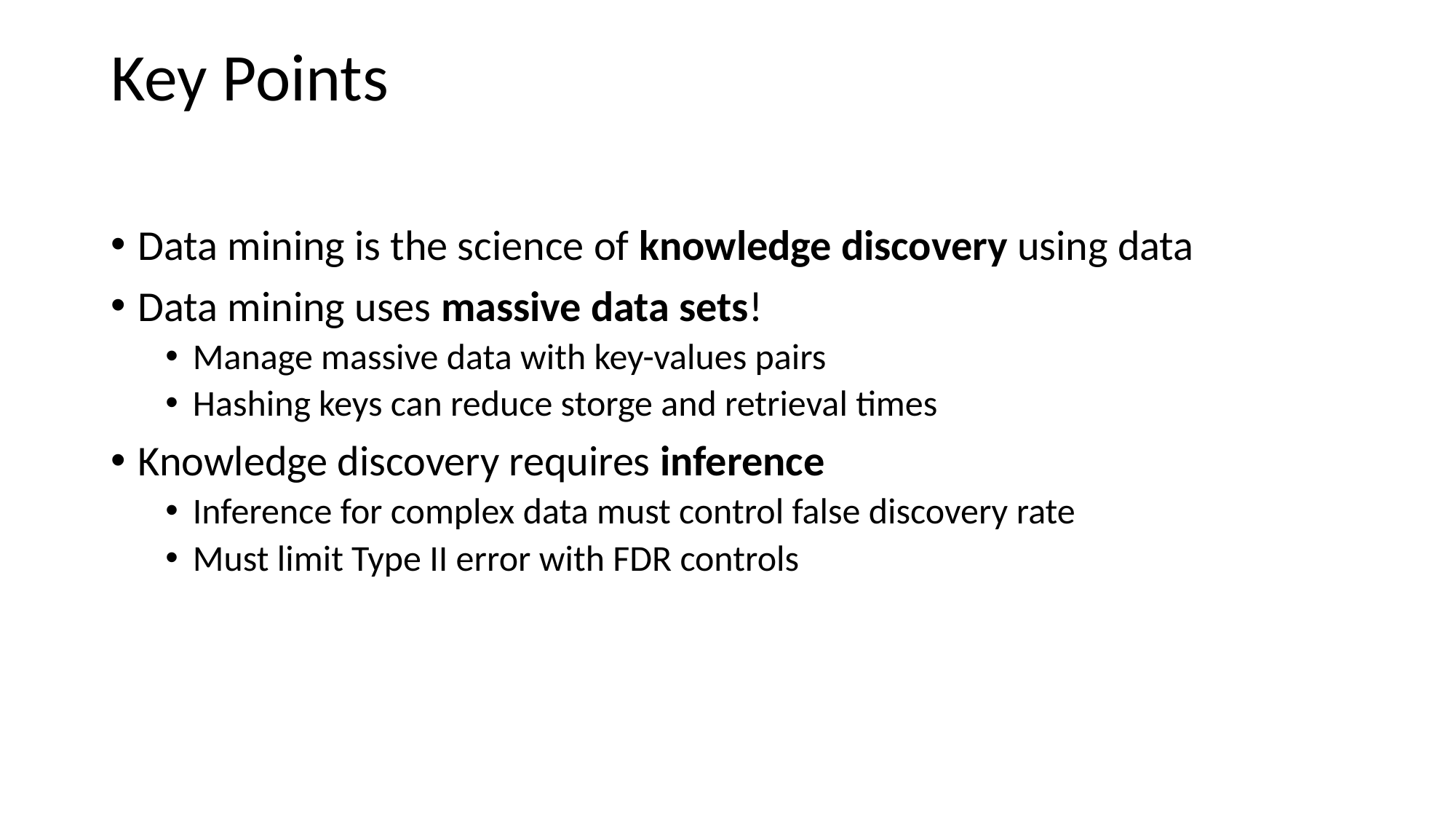

Key Points
Data mining is the science of knowledge discovery using data
Data mining uses massive data sets!
Manage massive data with key-values pairs
Hashing keys can reduce storge and retrieval times
Knowledge discovery requires inference
Inference for complex data must control false discovery rate
Must limit Type II error with FDR controls